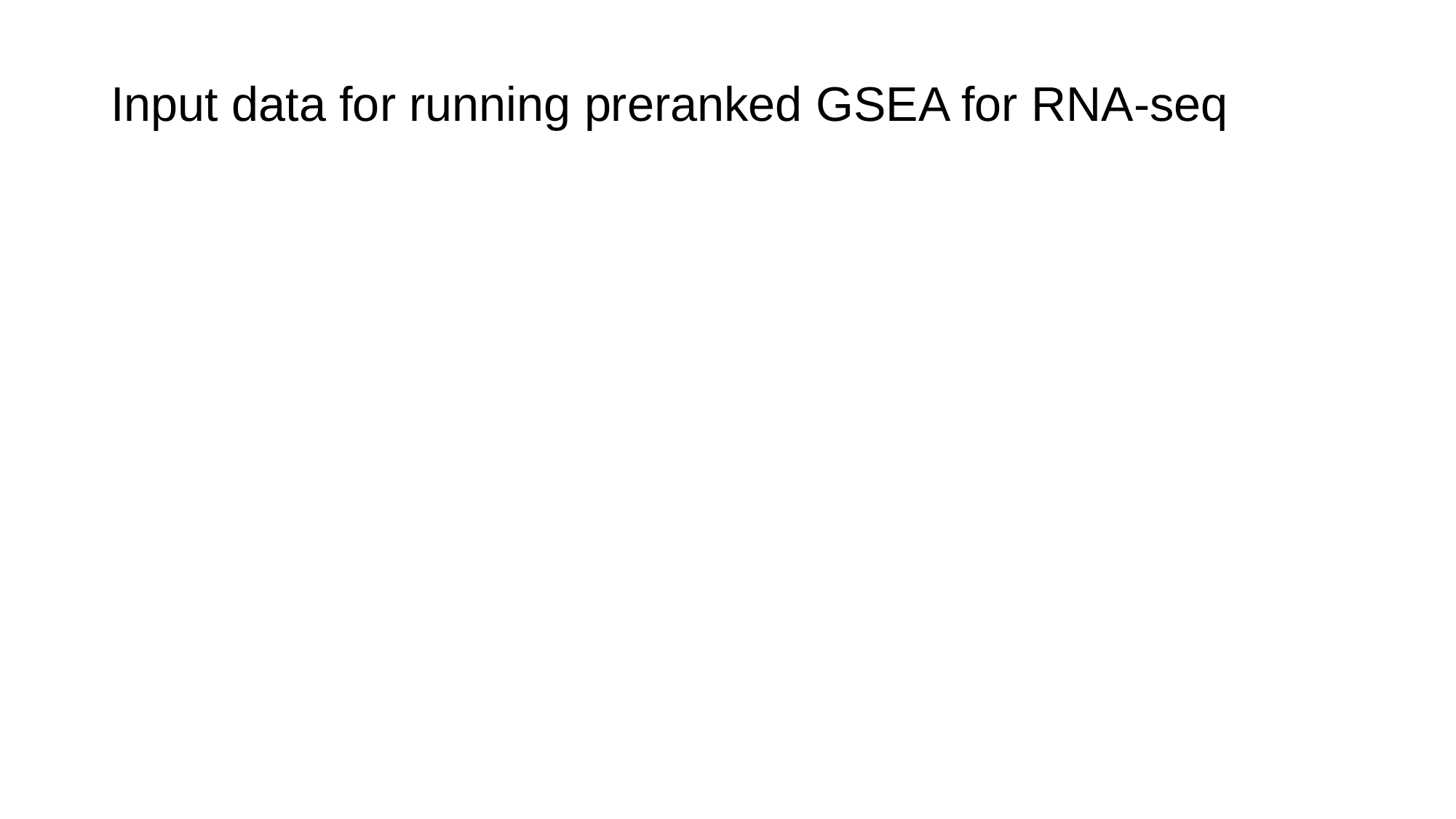

# Input data for running preranked GSEA for RNA-seq